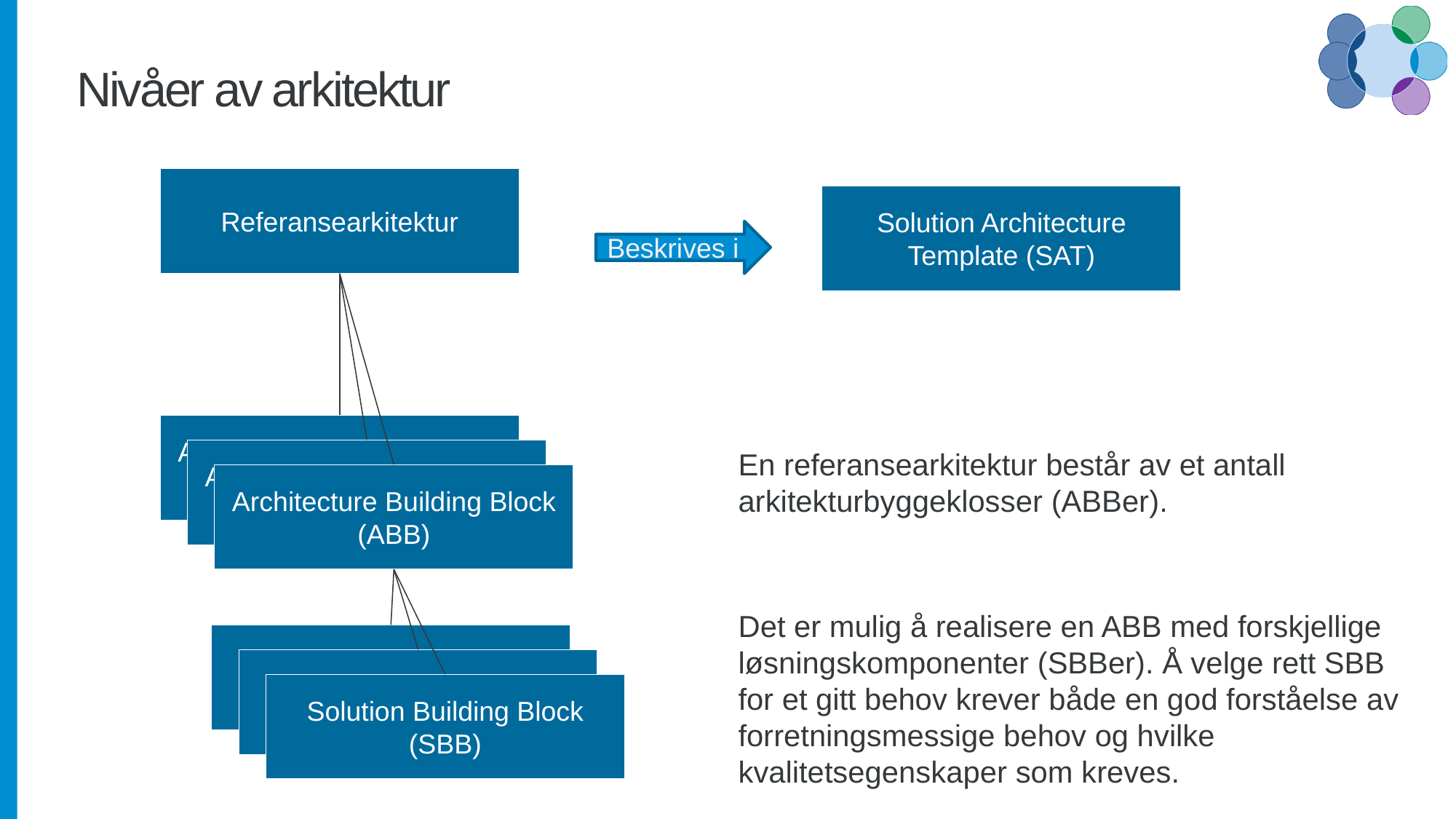

# Nivåer av arkitektur
Referansearkitektur
Solution Architecture Template (SAT)
Beskrives i
Architecture Building Block (ABB)
Architecture Building Block (ABB)
En referansearkitektur består av et antall arkitekturbyggeklosser (ABBer).
Architecture Building Block (ABB)
Det er mulig å realisere en ABB med forskjellige løsningskomponenter (SBBer). Å velge rett SBB for et gitt behov krever både en god forståelse av forretningsmessige behov og hvilke kvalitetsegenskaper som kreves.
Solution Building Block (ABB)
Solution Building Block (ABB)
Solution Building Block (SBB)